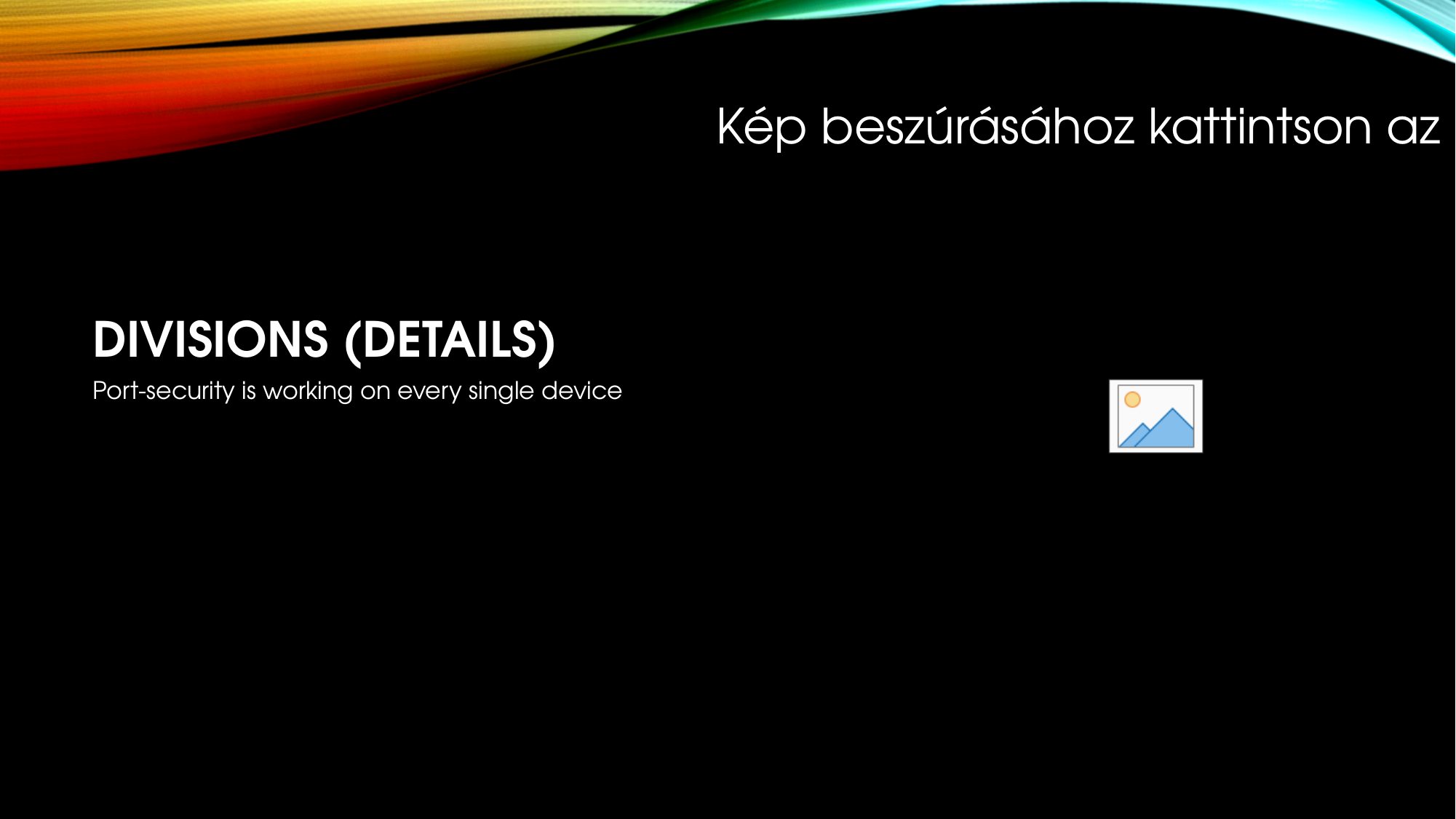

# Divisions (details)
Port-security is working on every single device